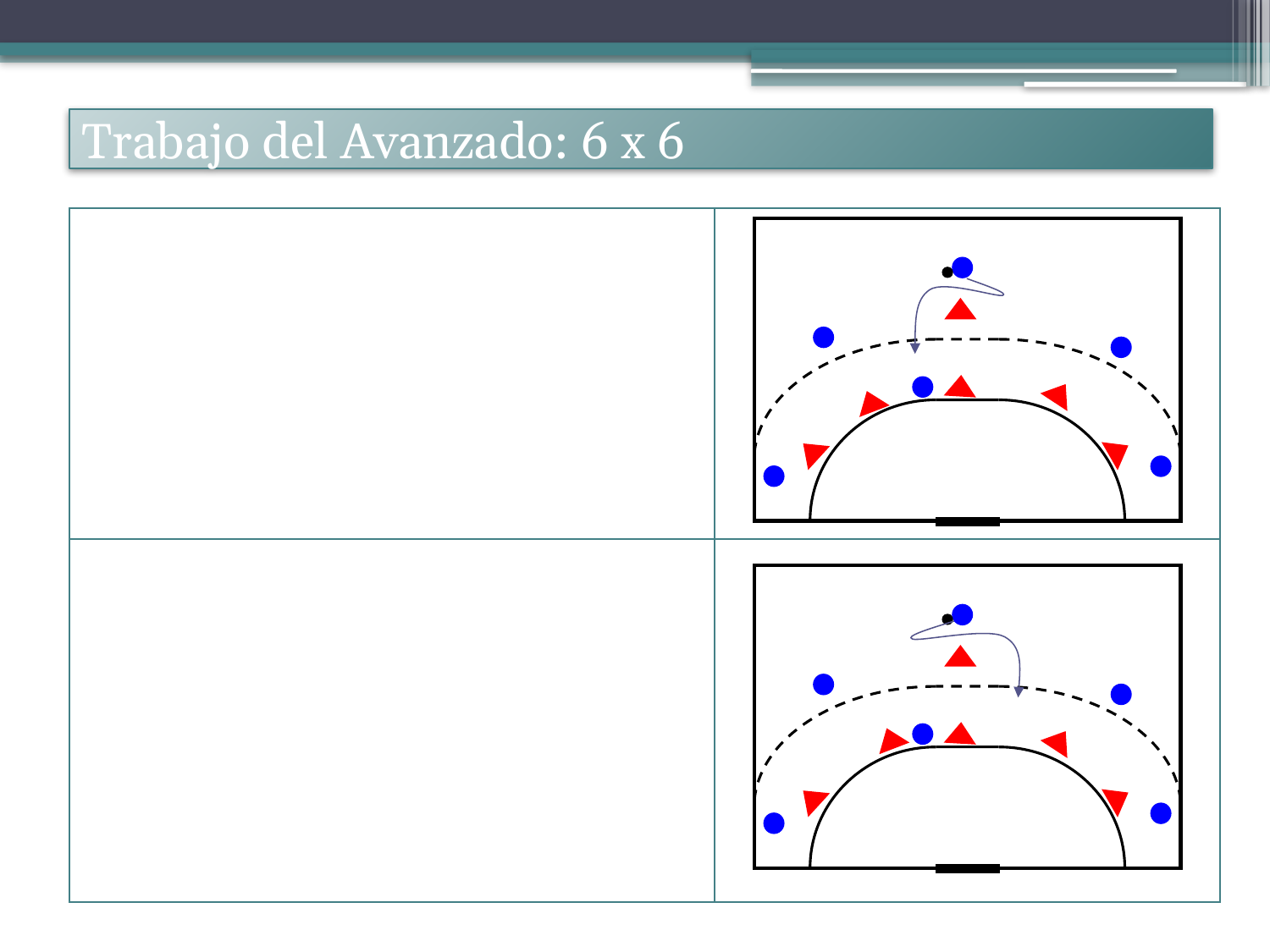

# Trabajo del Avanzado: 6 x 6
|  |  |
| --- | --- |
|  |  |